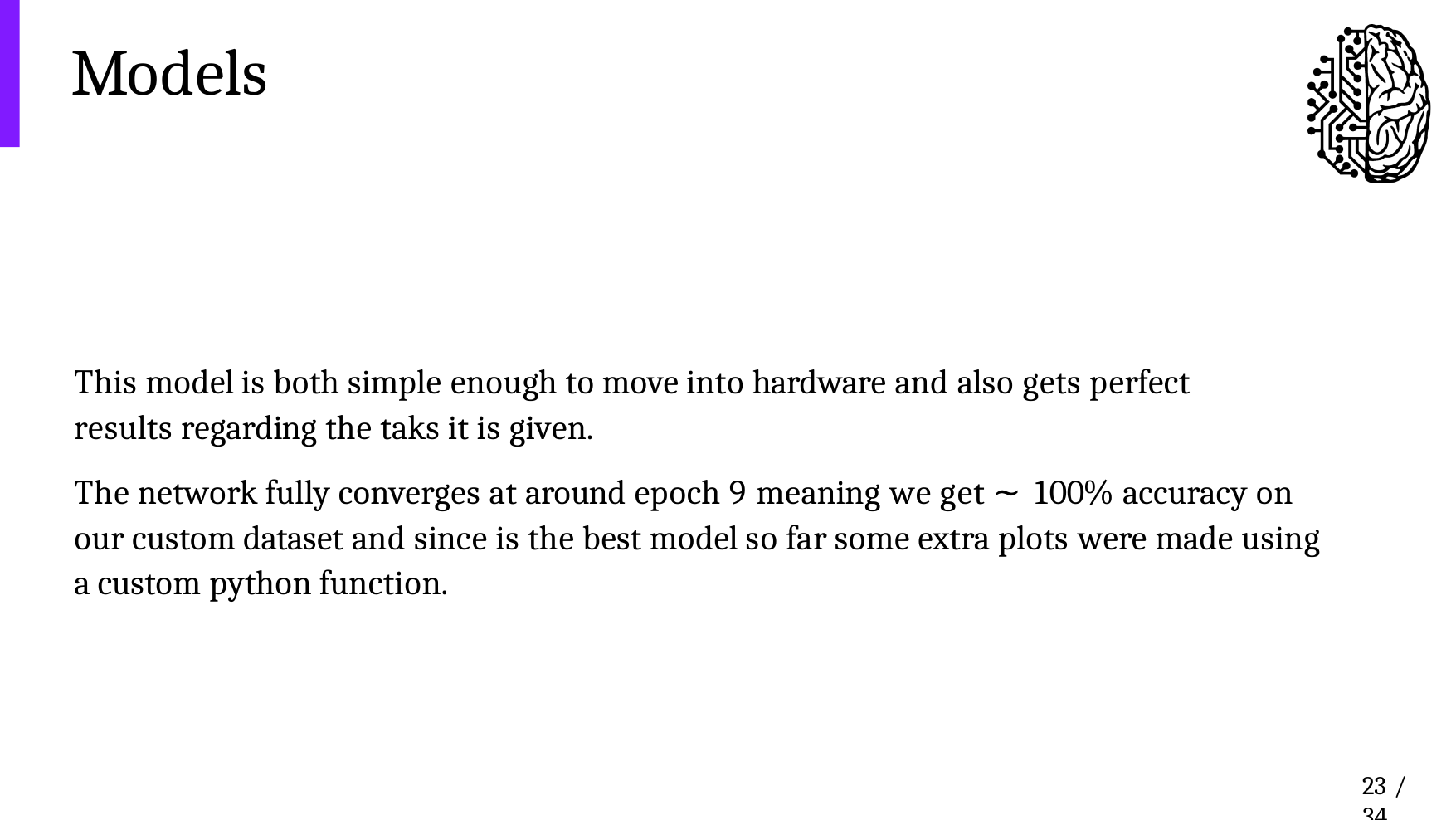

# Models
This model is both simple enough to move into hardware and also gets perfect results regarding the taks it is given.
The network fully converges at around epoch 9 meaning we get ∼ 100% accuracy on our custom dataset and since is the best model so far some extra plots were made using a custom python function.
23 / 34